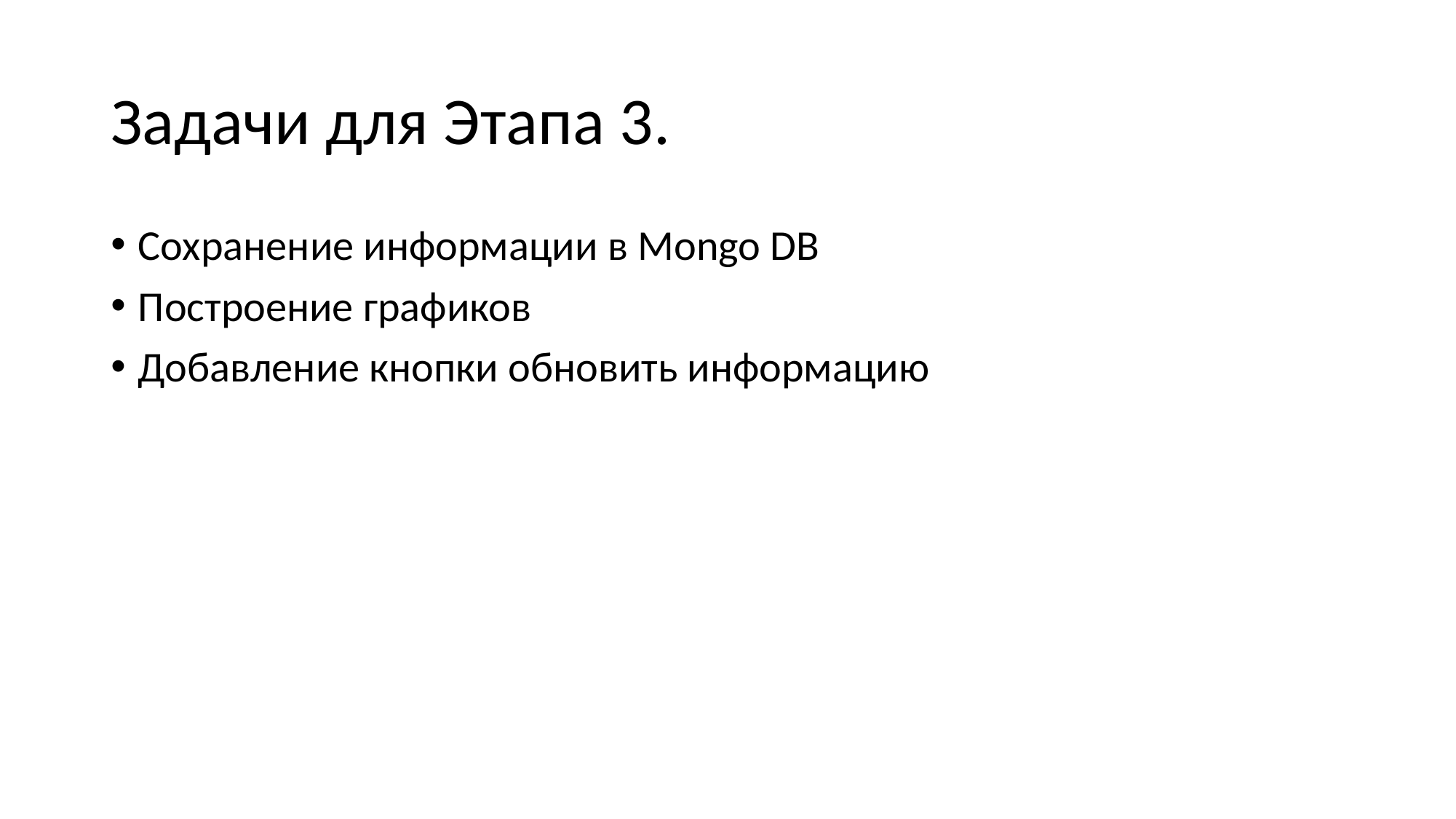

# Задачи для Этапа 3.
Сохранение информации в Mongo DB
Построение графиков
Добавление кнопки обновить информацию